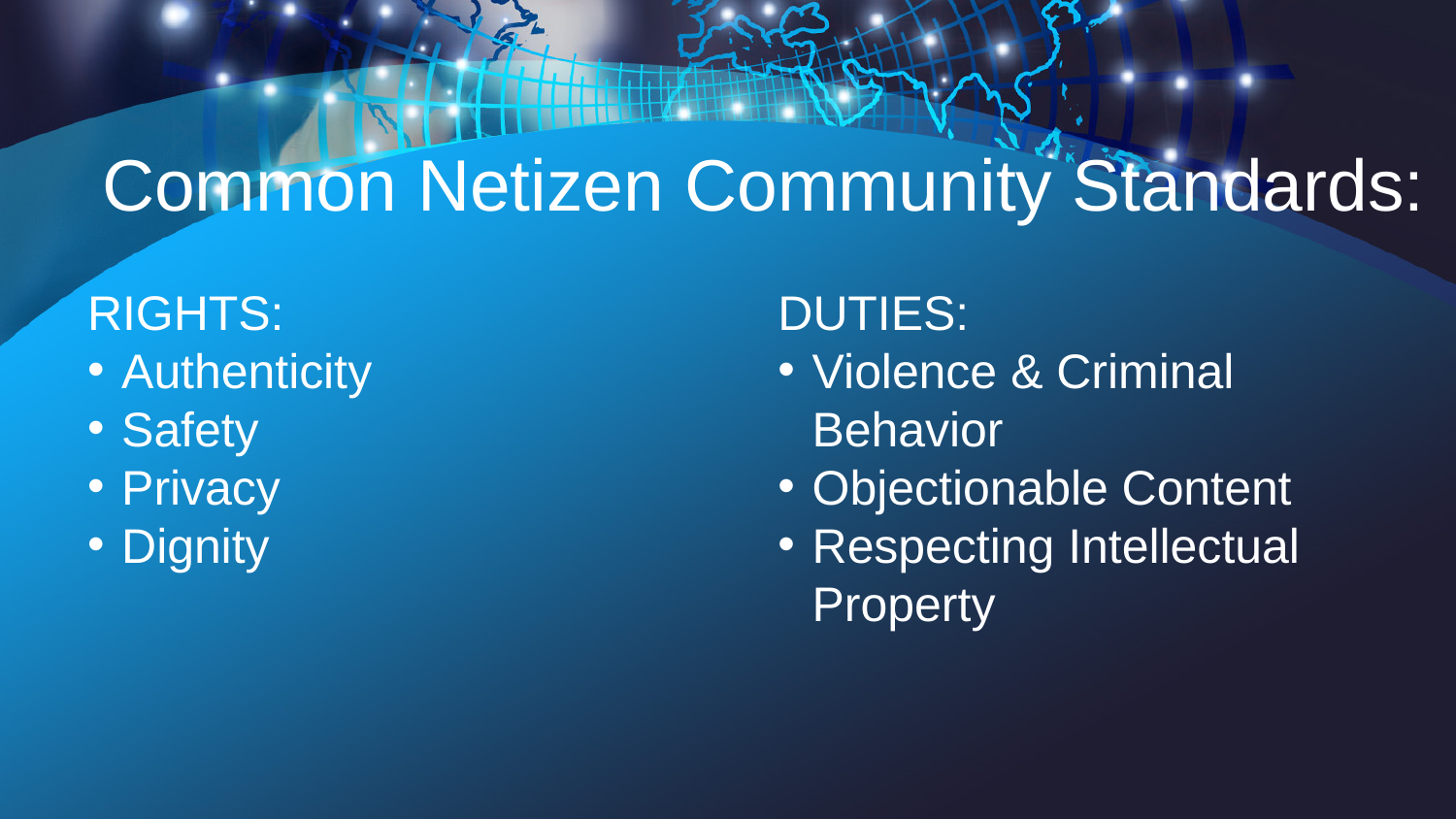

Common Netizen Community Standards:
RIGHTS:
Authenticity
Safety
Privacy
Dignity
DUTIES:
Violence & Criminal Behavior
Objectionable Content
Respecting Intellectual Property